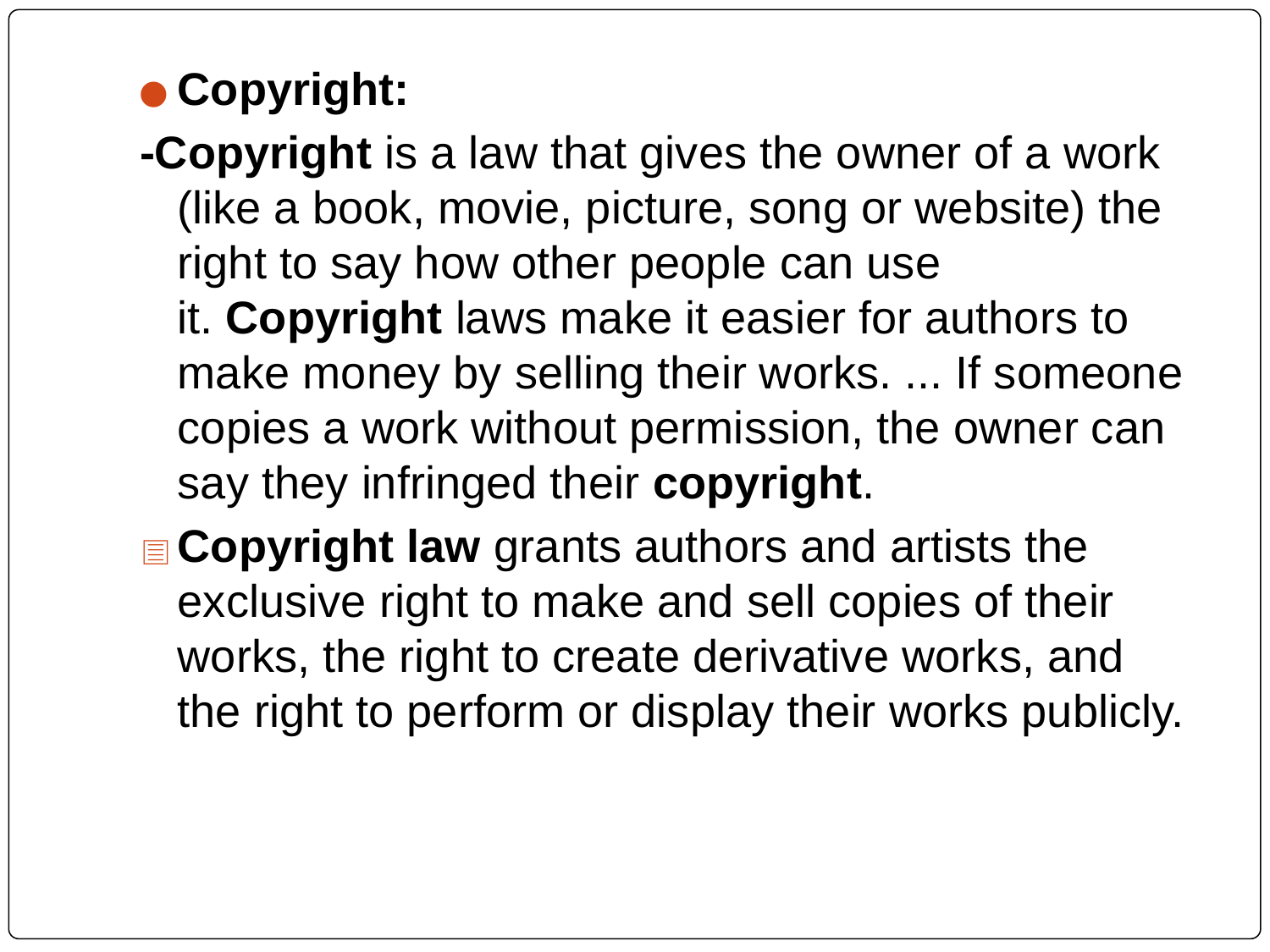

Copyright:
-Copyright is a law that gives the owner of a work (like a book, movie, picture, song or website) the right to say how other people can use it. Copyright laws make it easier for authors to make money by selling their works. ... If someone copies a work without permission, the owner can say they infringed their copyright.
Copyright law grants authors and artists the exclusive right to make and sell copies of their works, the right to create derivative works, and the right to perform or display their works publicly.